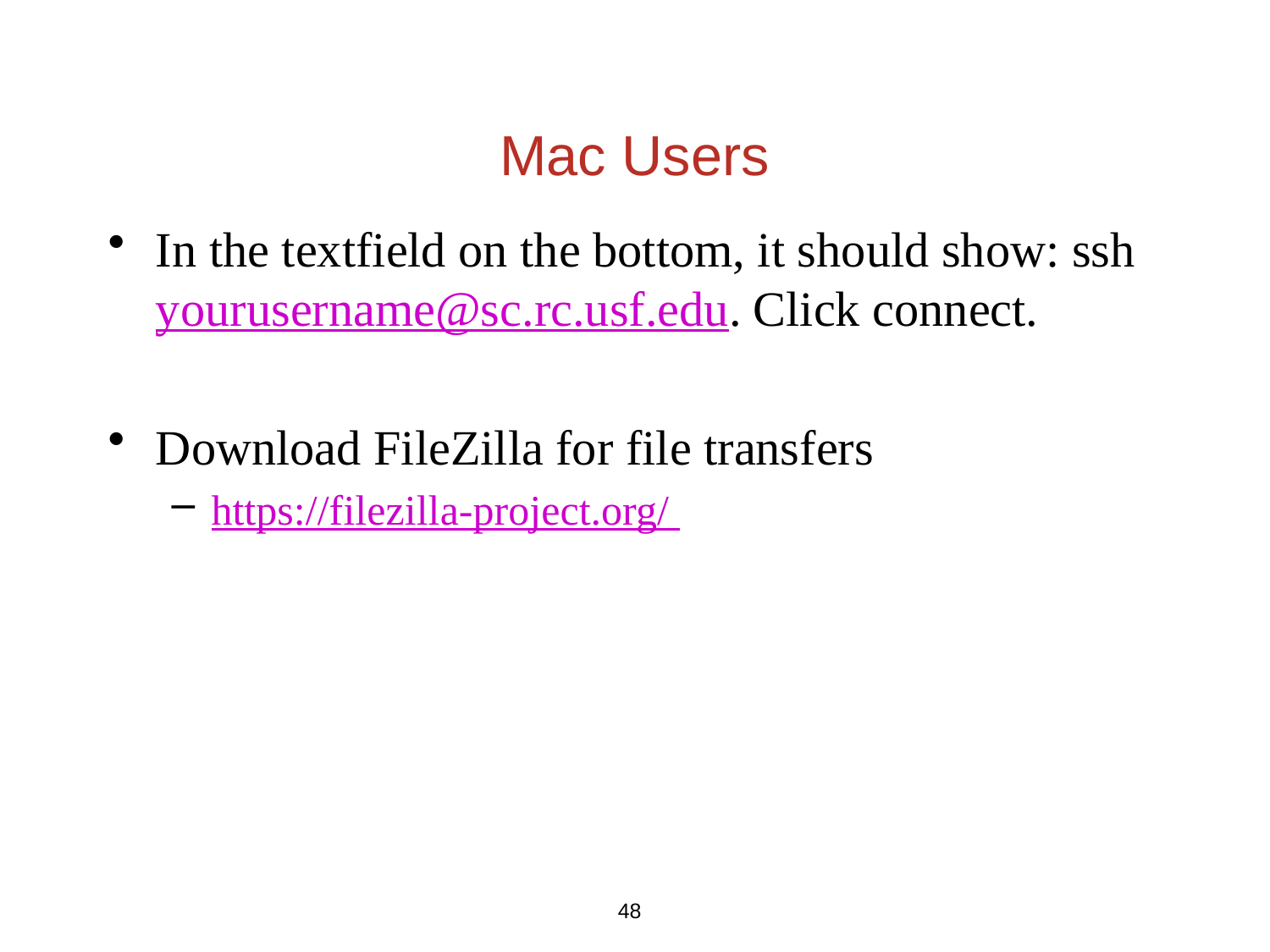

# Mac Users
In the textfield on the bottom, it should show: ssh yourusername@sc.rc.usf.edu. Click connect.

Download FileZilla for file transfers
https://filezilla-project.org/

48